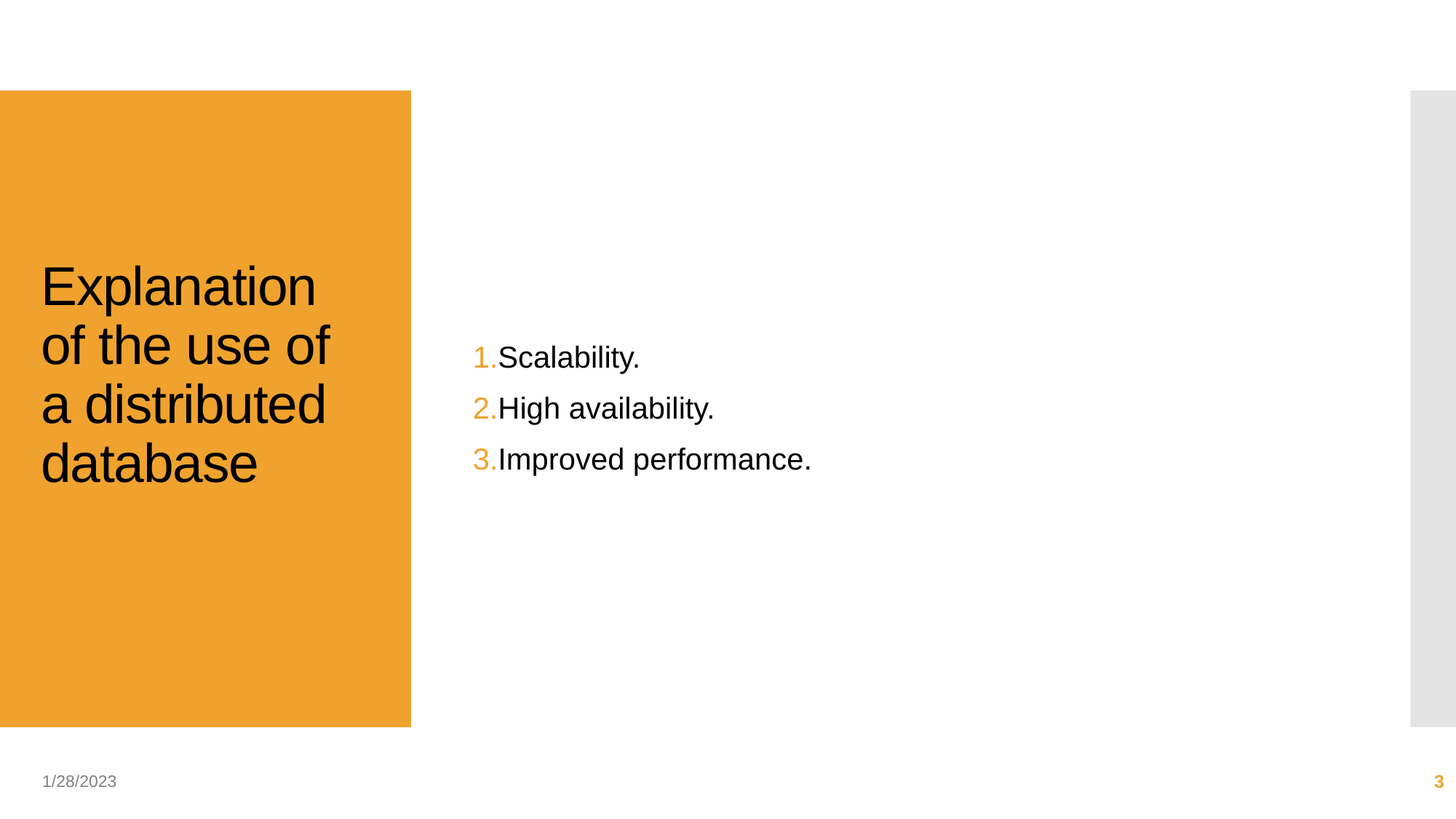

Scalability.
High availability.
Improved performance.
# Explanation of the use of a distributed database
1/28/2023
3